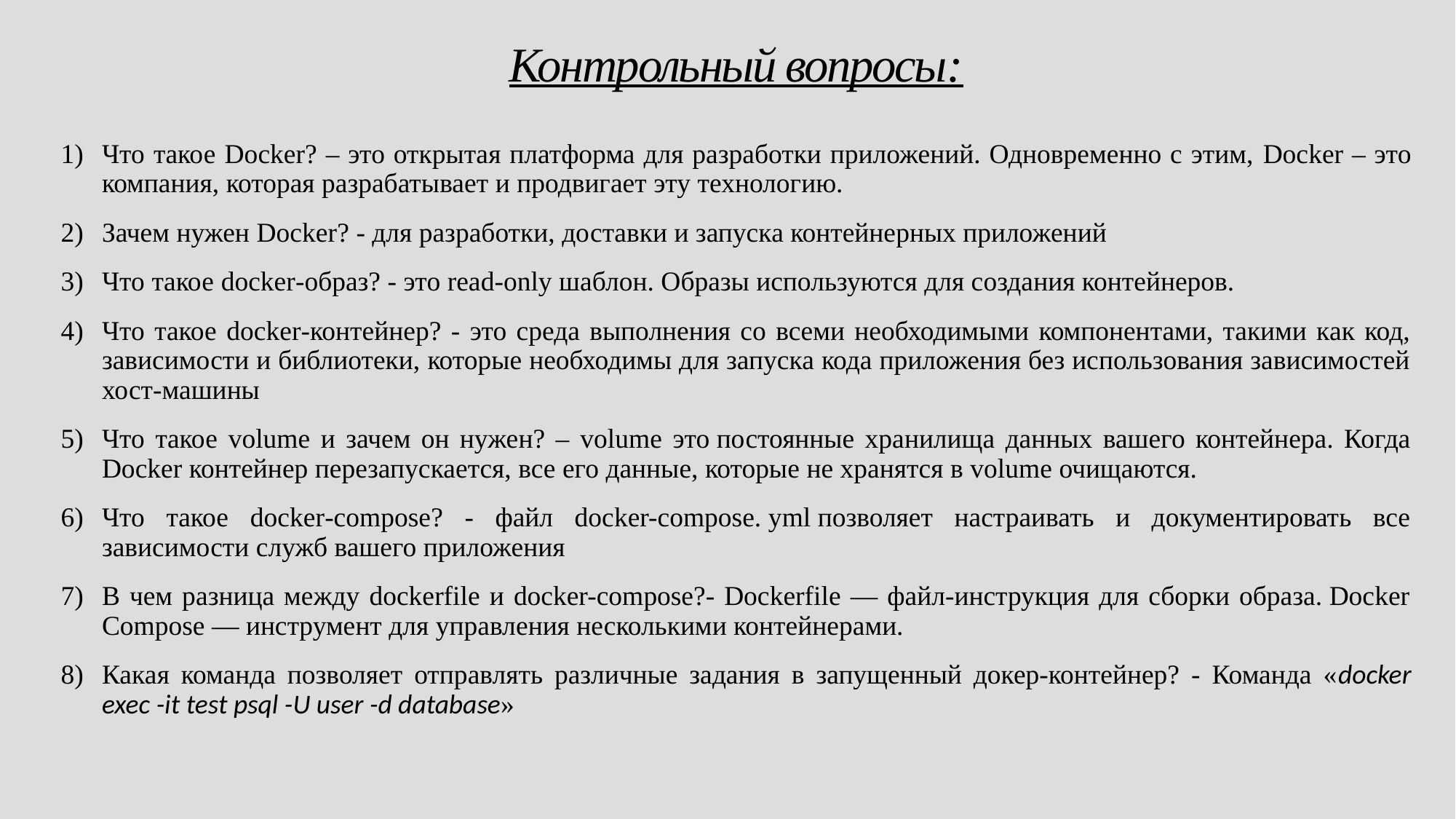

# Контрольный вопросы:
Что такое Docker? – это открытая платформа для разработки приложений. Одновременно с этим, Docker – это компания, которая разрабатывает и продвигает эту технологию.
Зачем нужен Docker? - для разработки, доставки и запуска контейнерных приложений
Что такое docker-образ? - это read-only шаблон. Образы используются для создания контейнеров.
Что такое docker-контейнер? - это среда выполнения со всеми необходимыми компонентами, такими как код, зависимости и библиотеки, которые необходимы для запуска кода приложения без использования зависимостей хост-машины
Что такое volume и зачем он нужен? – volume это постоянные хранилища данных вашего контейнера. Когда Docker контейнер перезапускается, все его данные, которые не хранятся в volume очищаются.
Что такое docker-compose? - файл docker-compose. yml позволяет настраивать и документировать все зависимости служб вашего приложения
В чем разница между dockerfile и docker-compose?- Dockerfile — файл-инструкция для сборки образа. Docker Compose — инструмент для управления несколькими контейнерами.
Какая команда позволяет отправлять различные задания в запущенный докер-контейнер? - Команда «docker exec -it test psql -U user -d database»